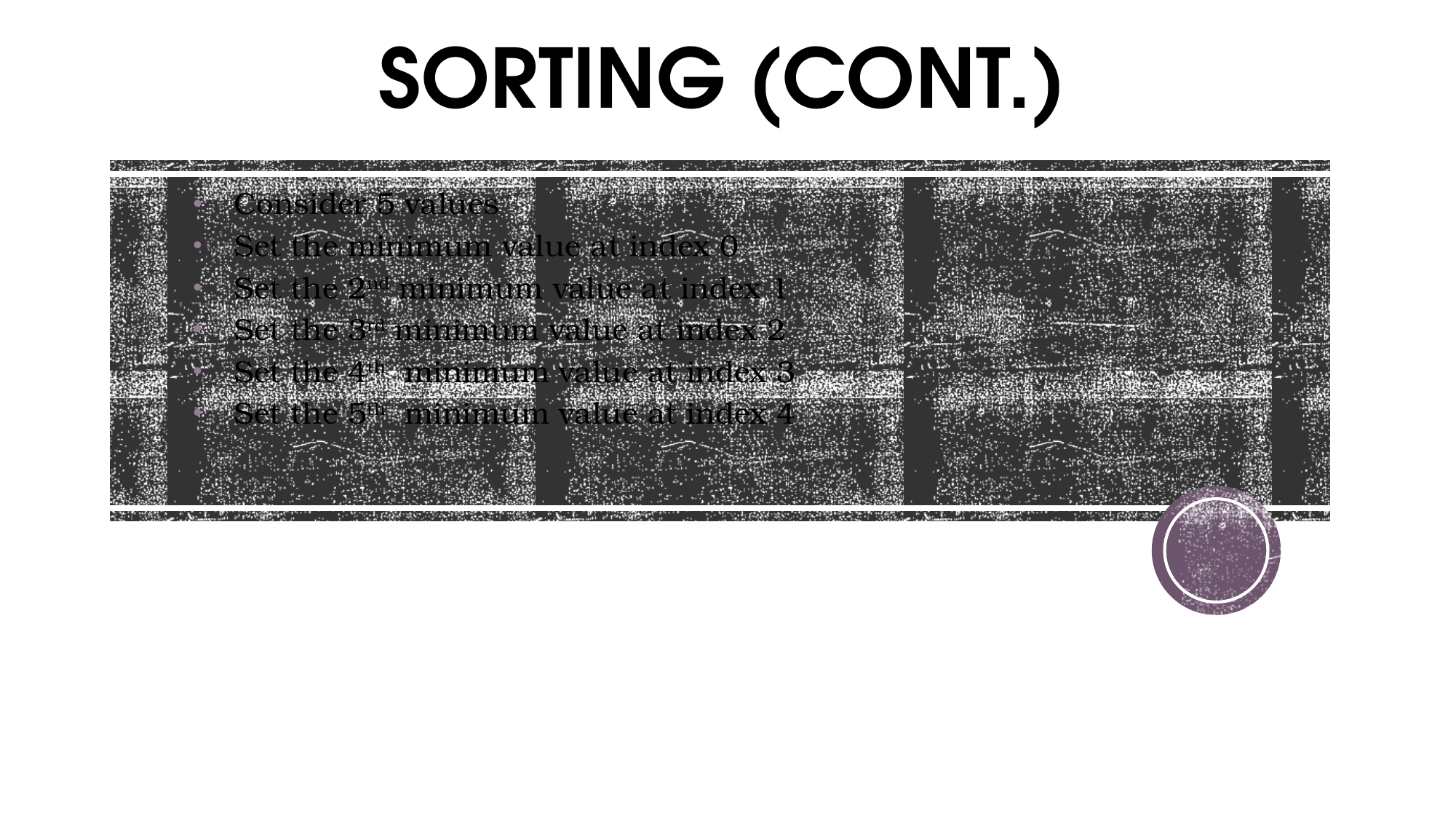

# SORTING (CONT.)
Consider 5 values
Set the minimum value at index 0
Set the 2nd minimum value at index 1
Set the 3rd minimum value at index 2
Set the 4th  minimum value at index 3
Set the 5th  minimum value at index 4